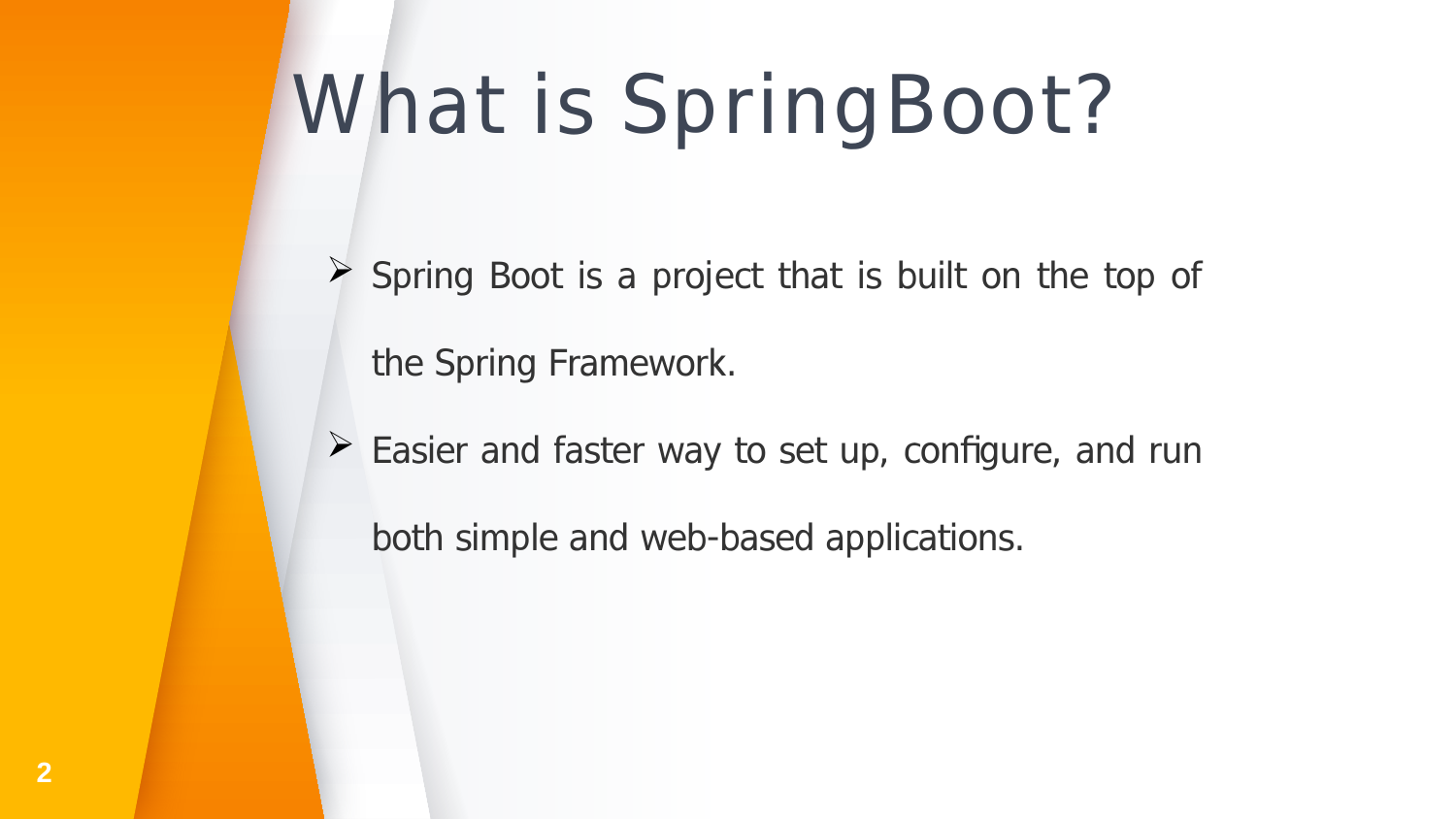

# What is SpringBoot?
Spring Boot is a project that is built on the top of the Spring Framework.
Easier and faster way to set up, configure, and run both simple and web-based applications.
2